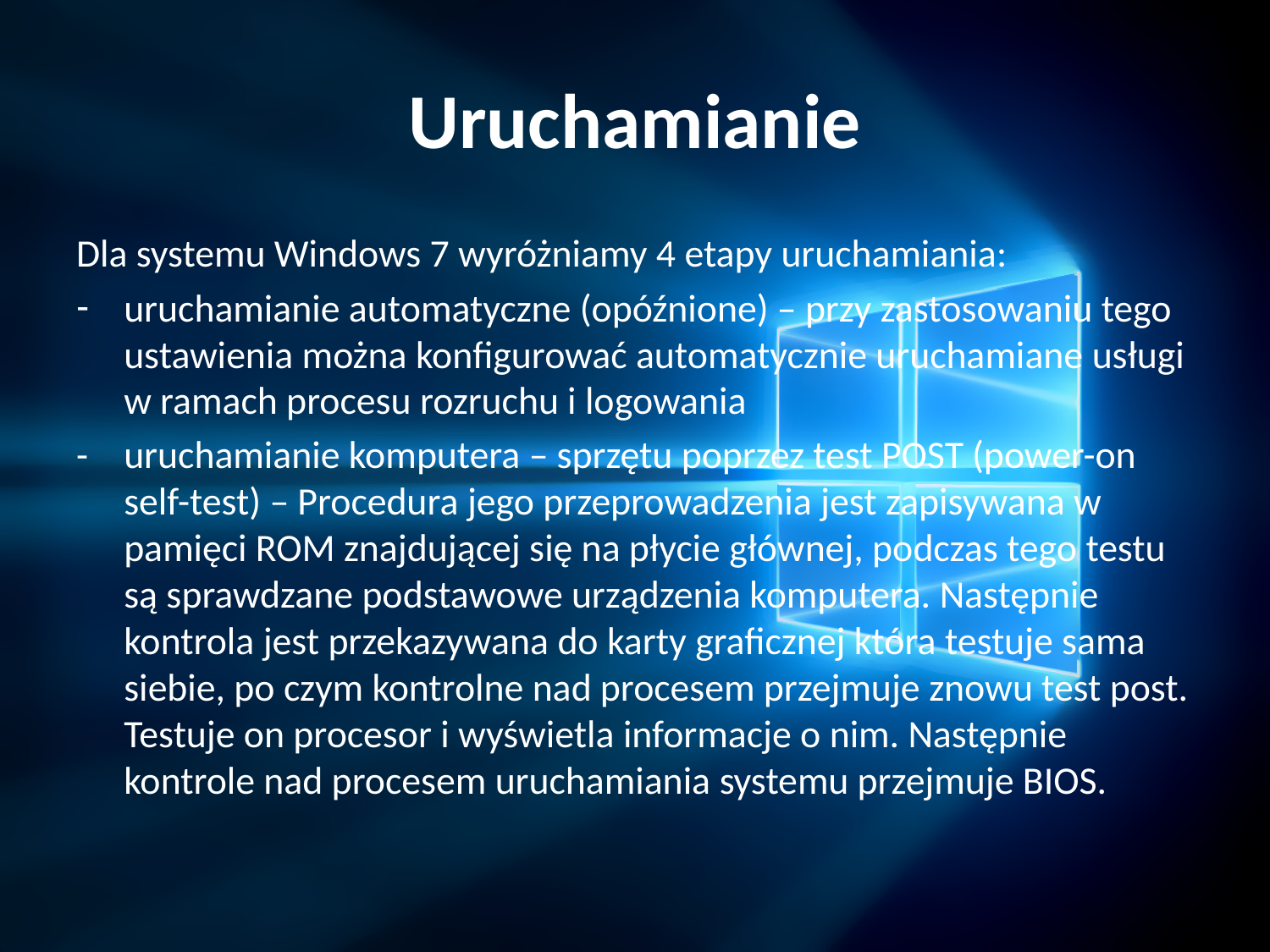

# Uruchamianie
Dla systemu Windows 7 wyróżniamy 4 etapy uruchamiania:
uruchamianie automatyczne (opóźnione) – przy zastosowaniu tego ustawienia można konfigurować automatycznie uruchamiane usługi w ramach procesu rozruchu i logowania
-	uruchamianie komputera – sprzętu poprzez test POST (power-on self-test) – Procedura jego przeprowadzenia jest zapisywana w pamięci ROM znajdującej się na płycie głównej, podczas tego testu są sprawdzane podstawowe urządzenia komputera. Następnie kontrola jest przekazywana do karty graficznej która testuje sama siebie, po czym kontrolne nad procesem przejmuje znowu test post. Testuje on procesor i wyświetla informacje o nim. Następnie kontrole nad procesem uruchamiania systemu przejmuje BIOS.